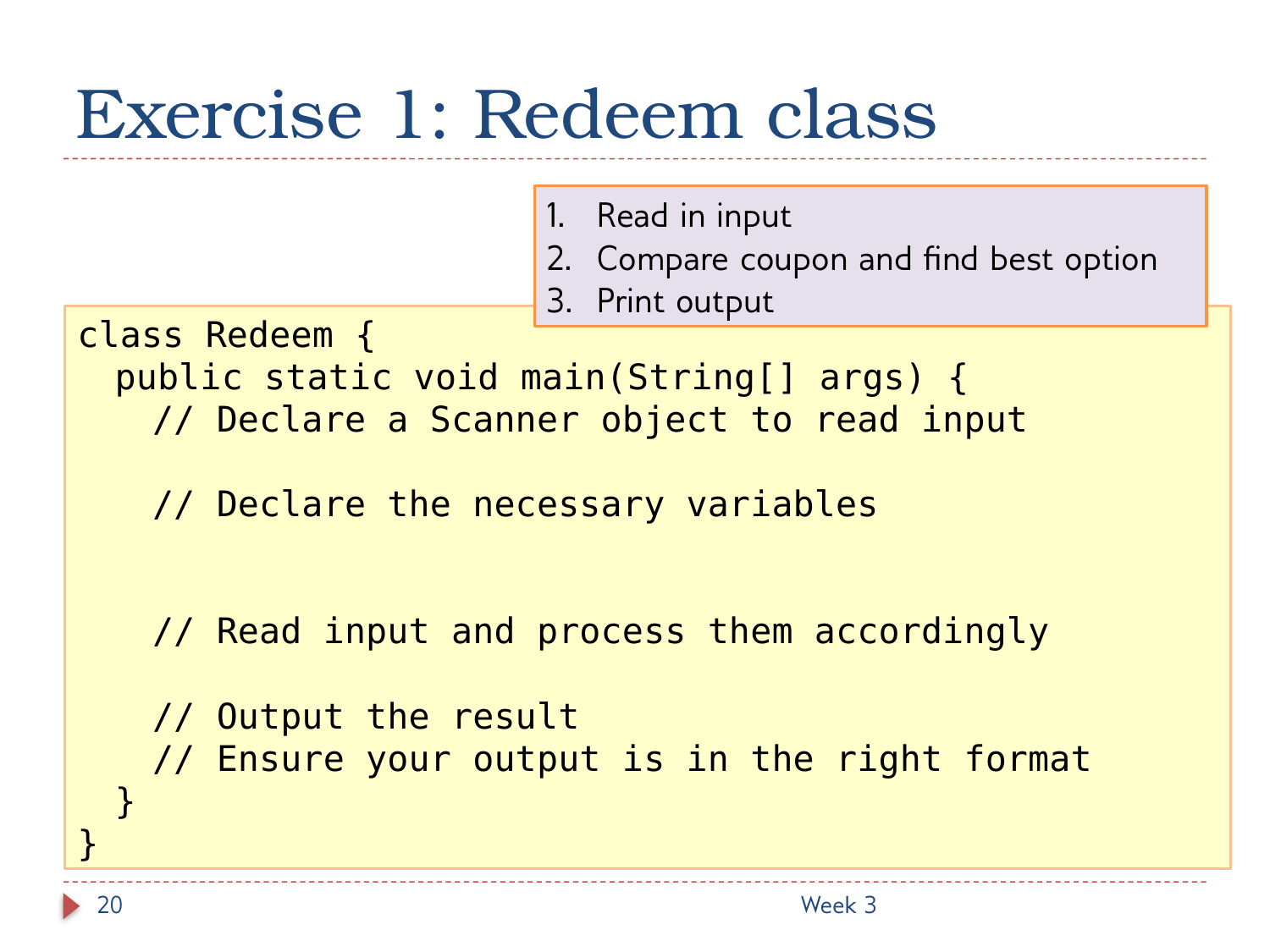

# Exercise 1: Redeem class
Read in input
Compare coupon and find best option
Print output
class Redeem {
	public static void main(String[] args) {
		// Declare a Scanner object to read input

		// Declare the necessary variables

		// Read input and process them accordingly

		// Output the result
		// Ensure your output is in the right format
	}
}
20
Week 3